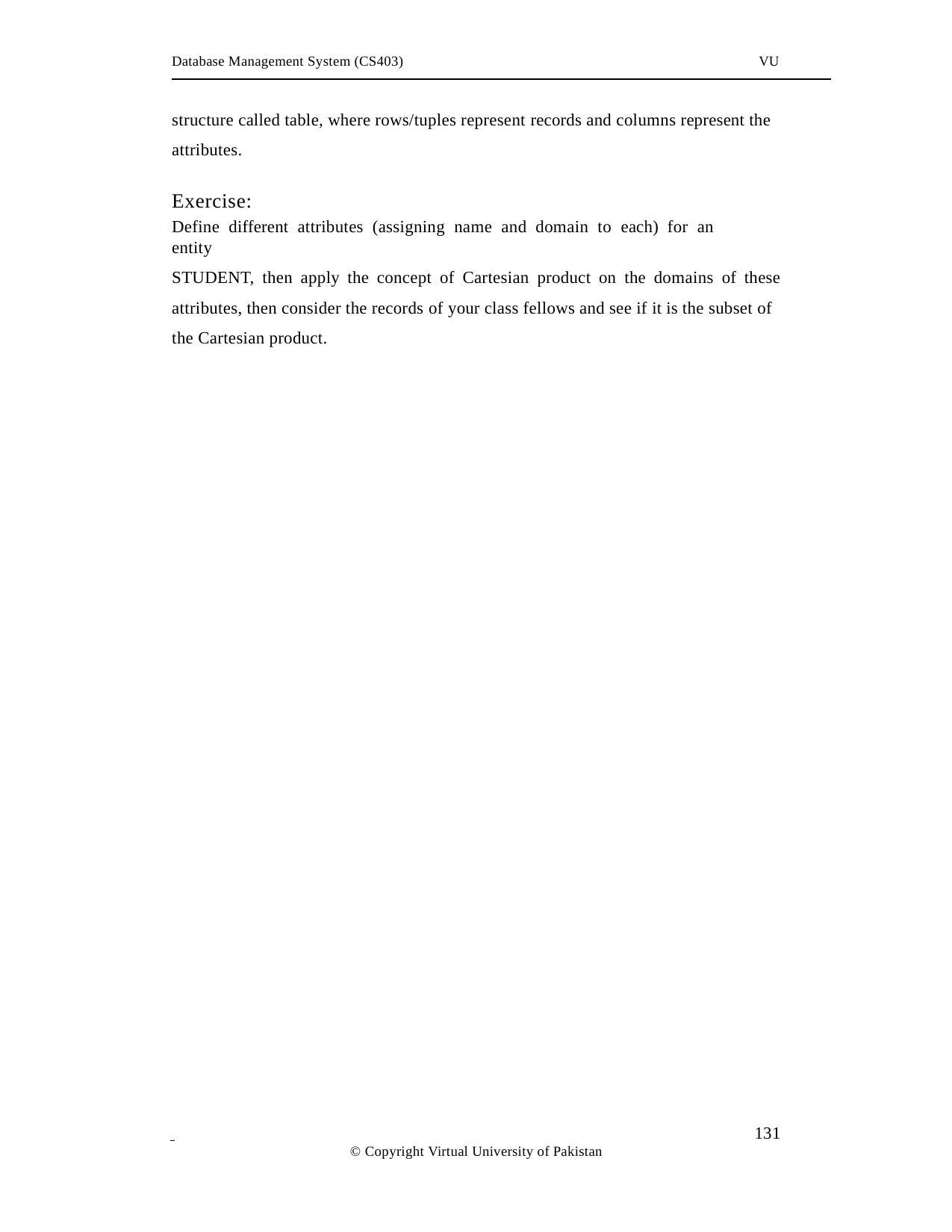

Database Management System (CS403)
VU

structure called table, where rows/tuples represent records and columns represent the  attributes.

Exercise:
Define  different  attributes  (assigning  name  and  domain  to  each)  for  an      entity
STUDENT, then apply the concept of Cartesian product on the domains of these
attributes, then consider the records of your class fellows and see if it is the subset of  the Cartesian product.
 	131
© Copyright Virtual University of Pakistan